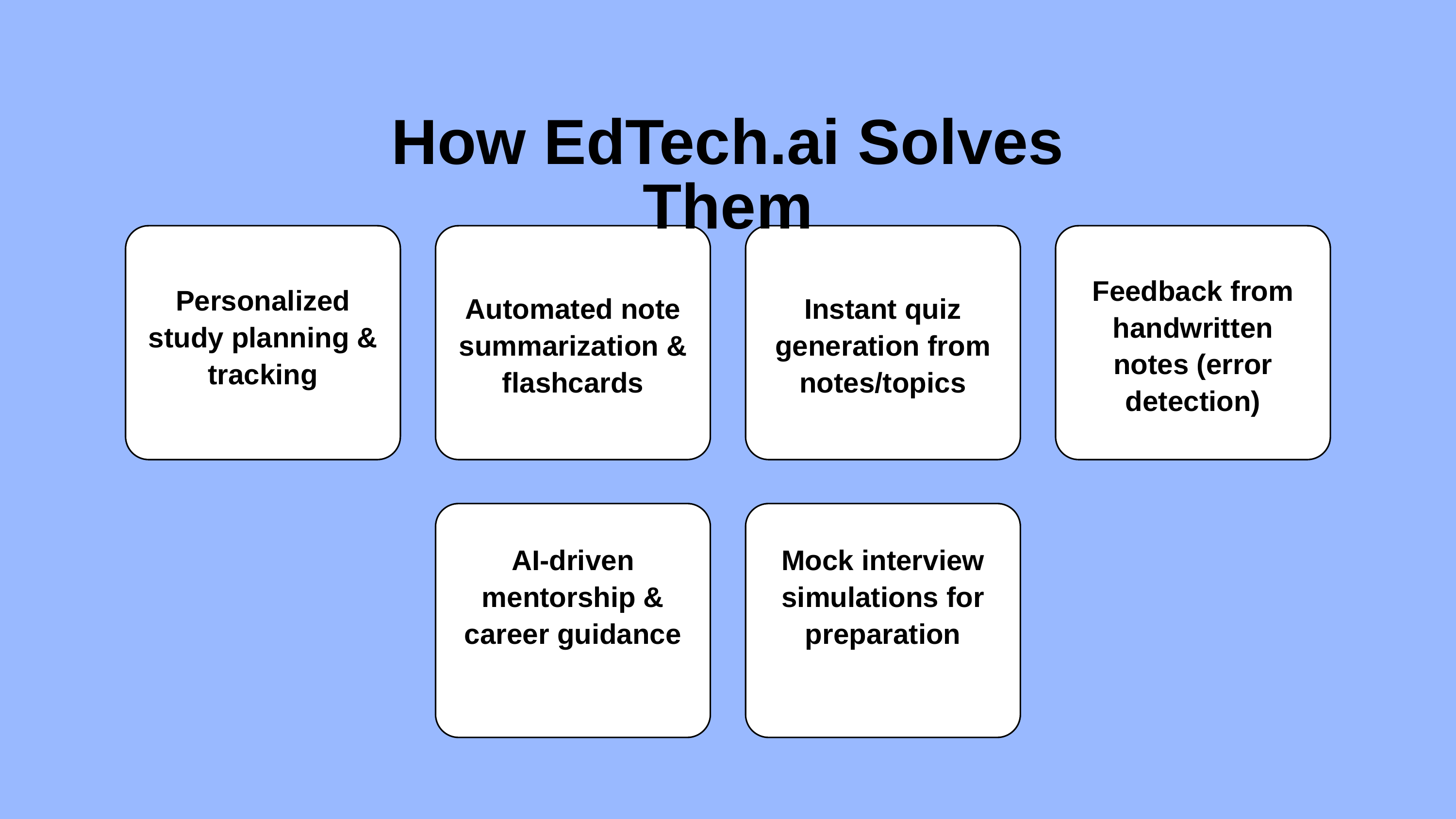

How EdTech.ai Solves Them

Feedback from handwritten notes (error detection)
Personalized study planning & tracking
Automated note summarization & flashcards
Instant quiz generation from notes/topics

AI-driven mentorship & career guidance
Mock interview simulations for preparation